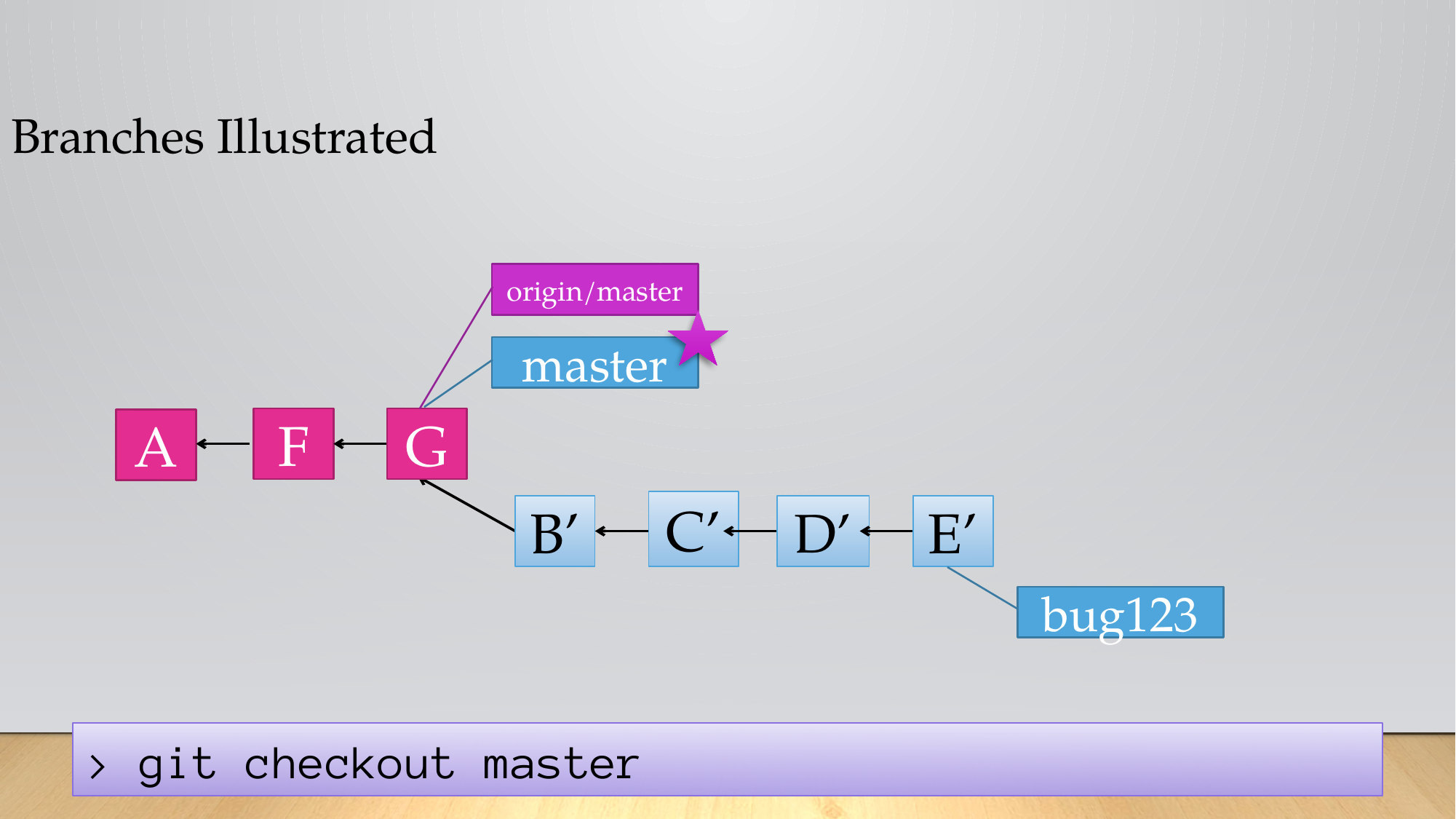

Branches Illustrated
origin/master

master
F
G
A
C’
B’
D’
E’
bug123
> git checkout master